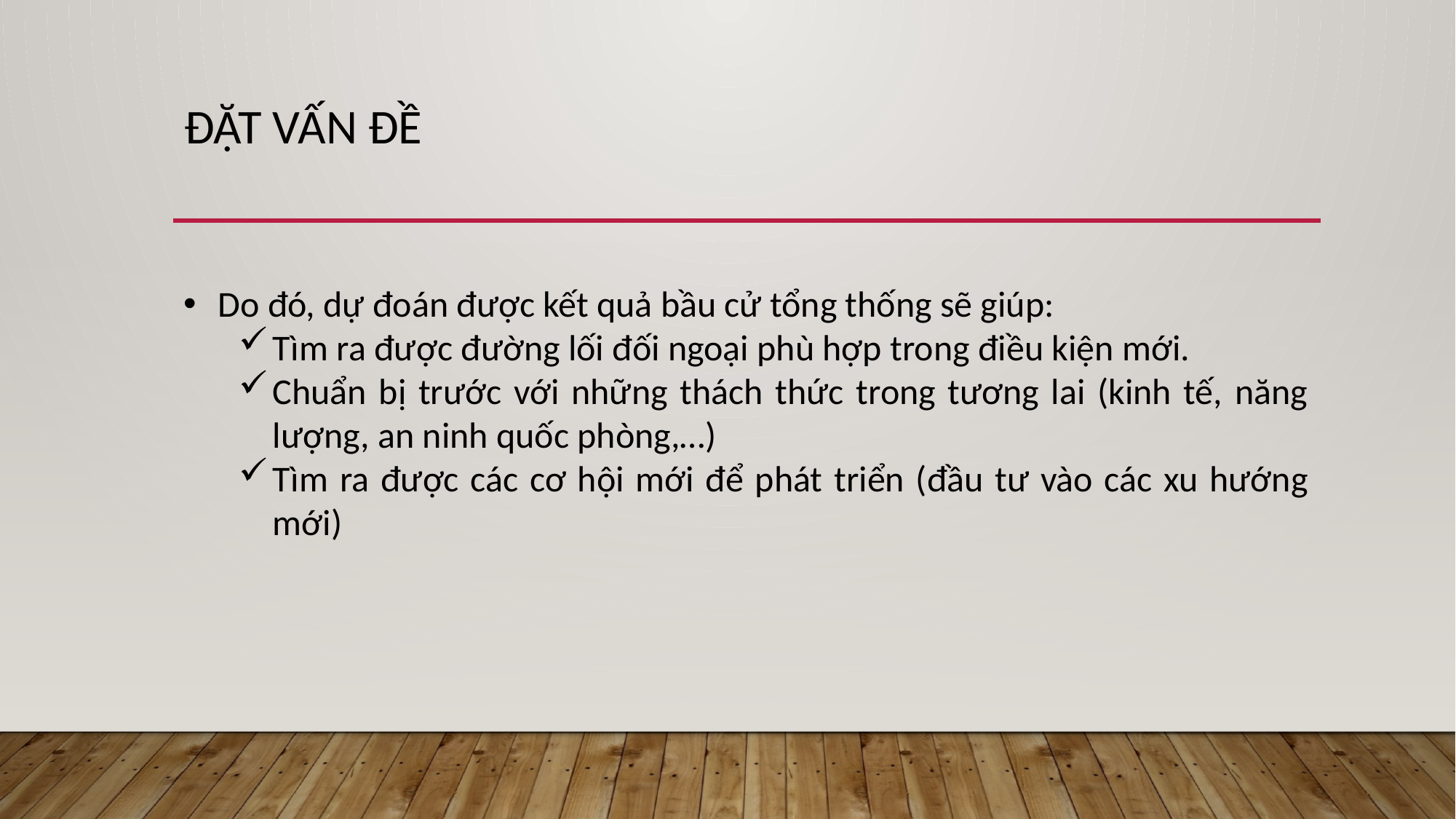

# Đặt vấn đề
Do đó, dự đoán được kết quả bầu cử tổng thống sẽ giúp:
Tìm ra được đường lối đối ngoại phù hợp trong điều kiện mới.
Chuẩn bị trước với những thách thức trong tương lai (kinh tế, năng lượng, an ninh quốc phòng,…)
Tìm ra được các cơ hội mới để phát triển (đầu tư vào các xu hướng mới)